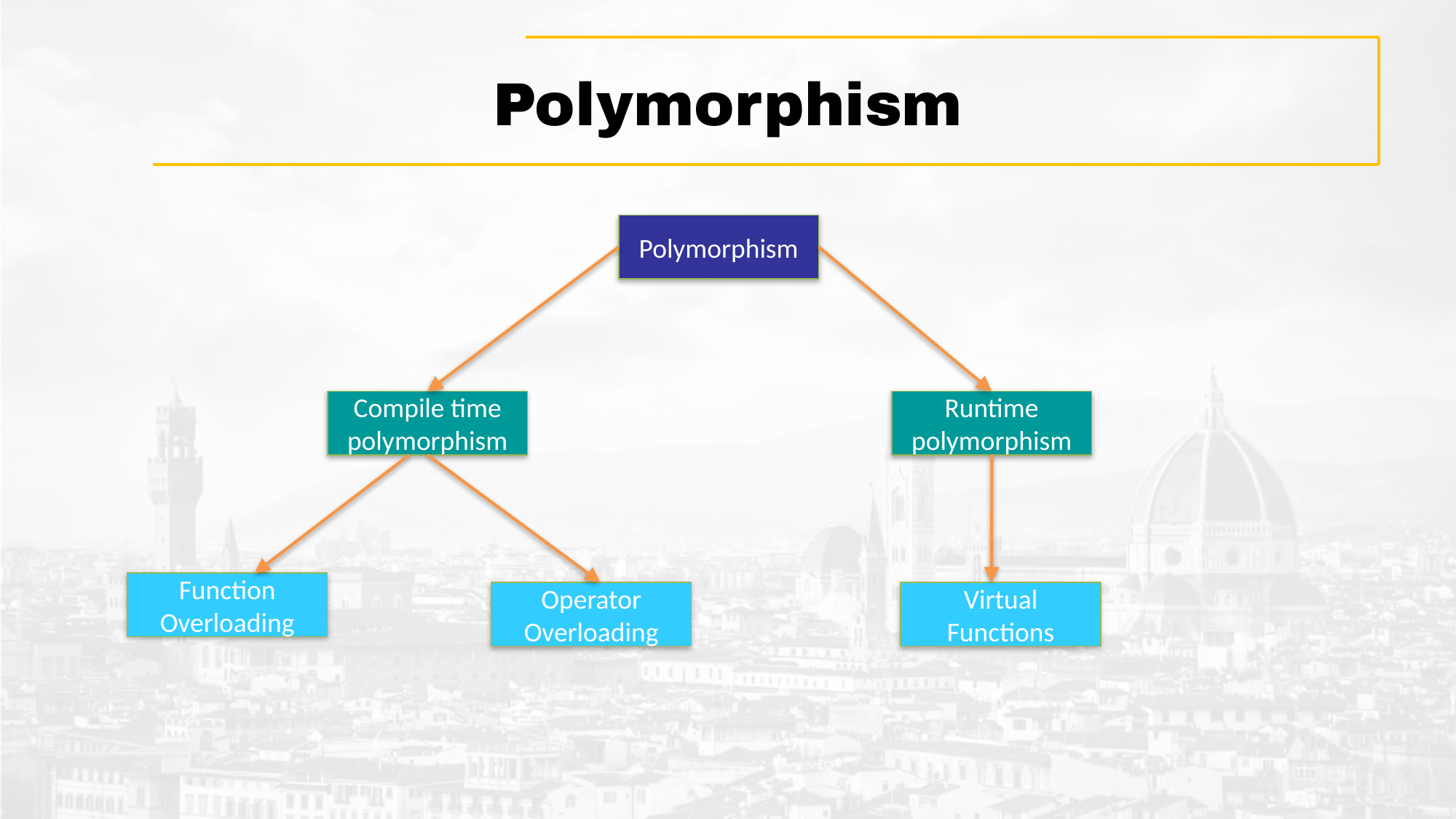

# Polymorphism

Polymorphism
Compile time polymorphism
Runtime polymorphism
Function Overloading
Operator Overloading
Virtual Functions